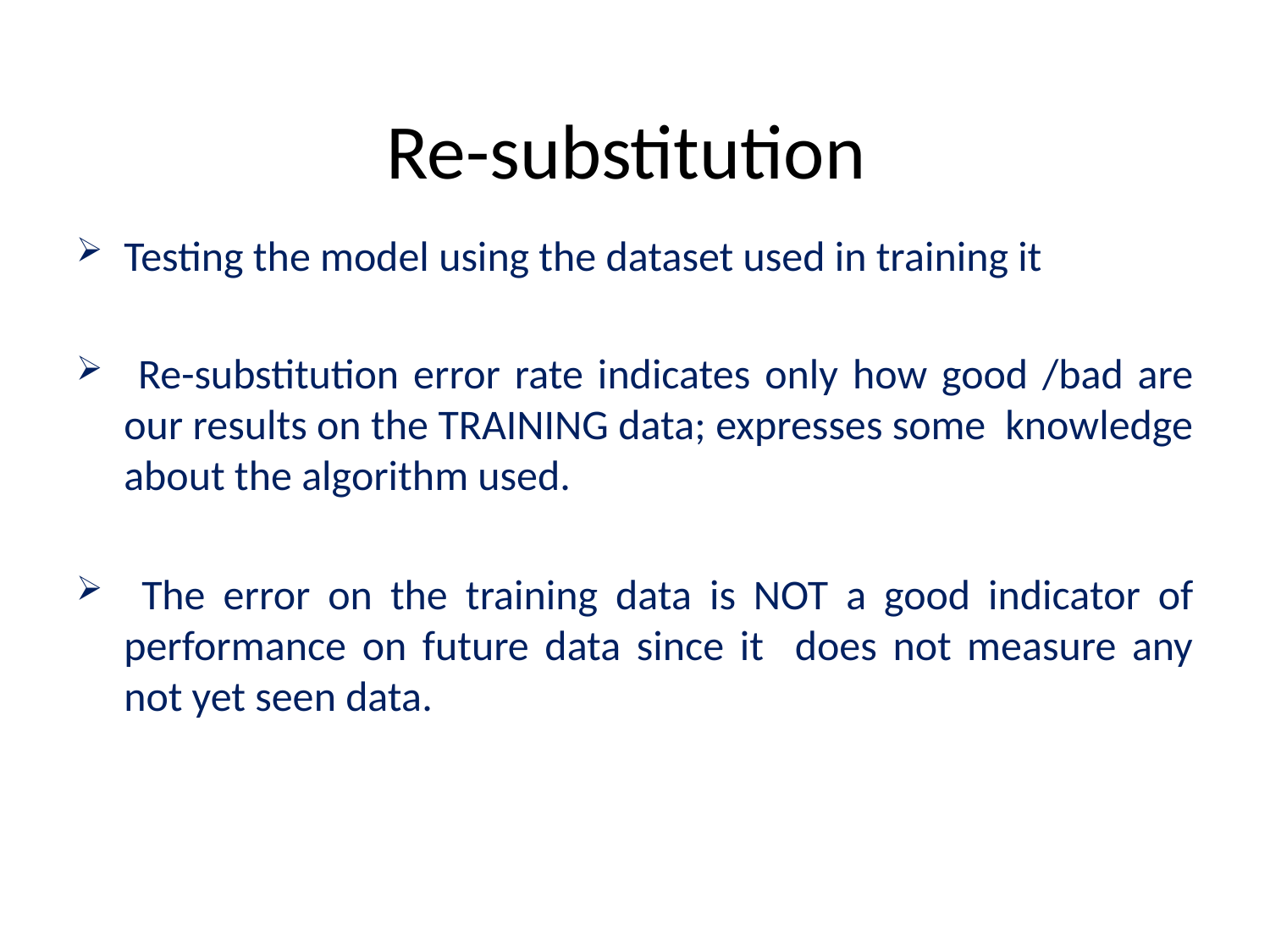

Re-substitution
Testing the model using the dataset used in training it

 Re-substitution error rate indicates only how good /bad are our results on the TRAINING data; expresses some  knowledge about the algorithm used.

 The error on the training data is NOT a good indicator of performance on future data since it  does not measure any not yet seen data.